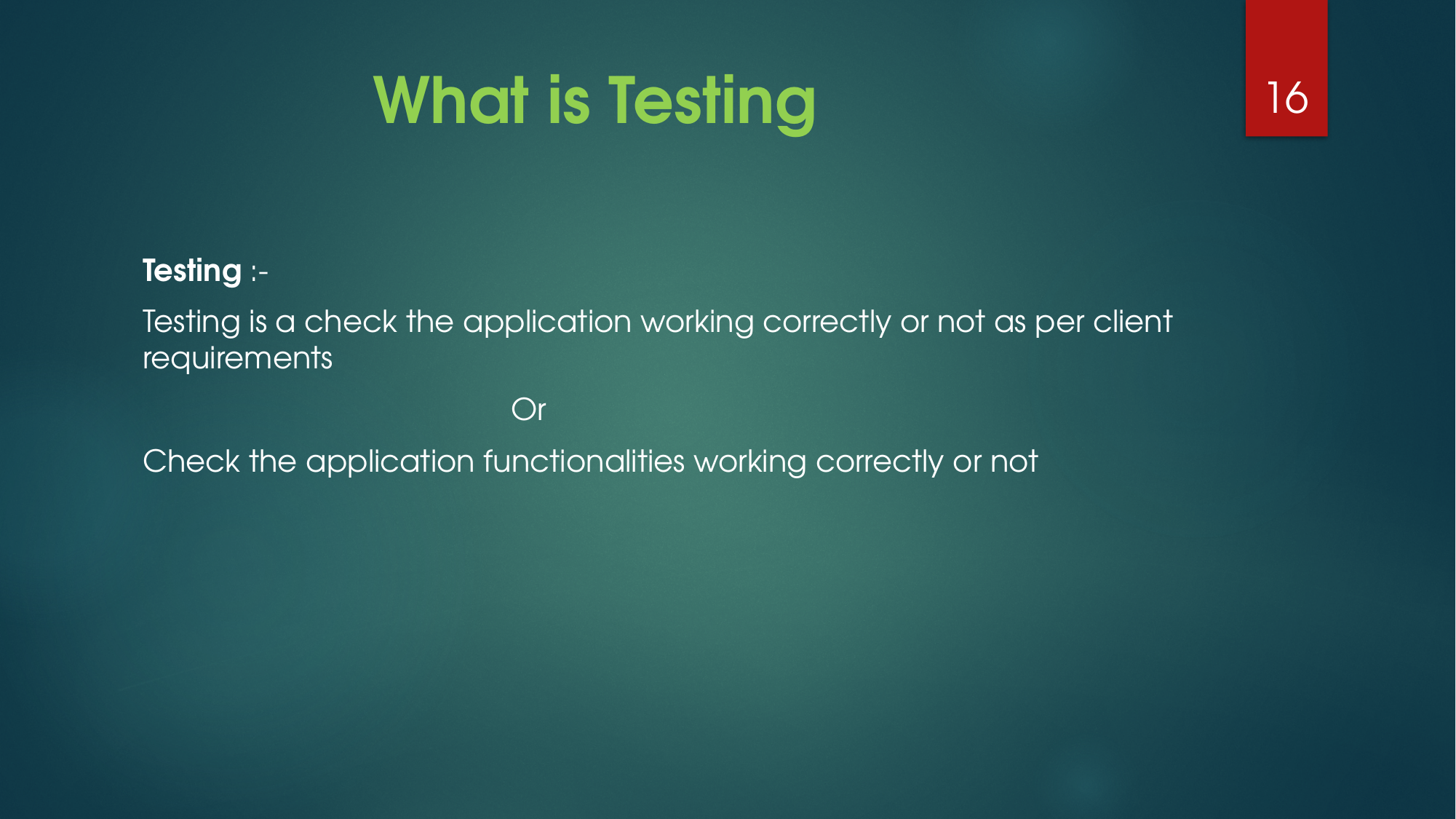

16
# What is Testing
Testing :-
Testing is a check the application working correctly or not as per client requirements
                                            Or
Check the application functionalities working correctly or not